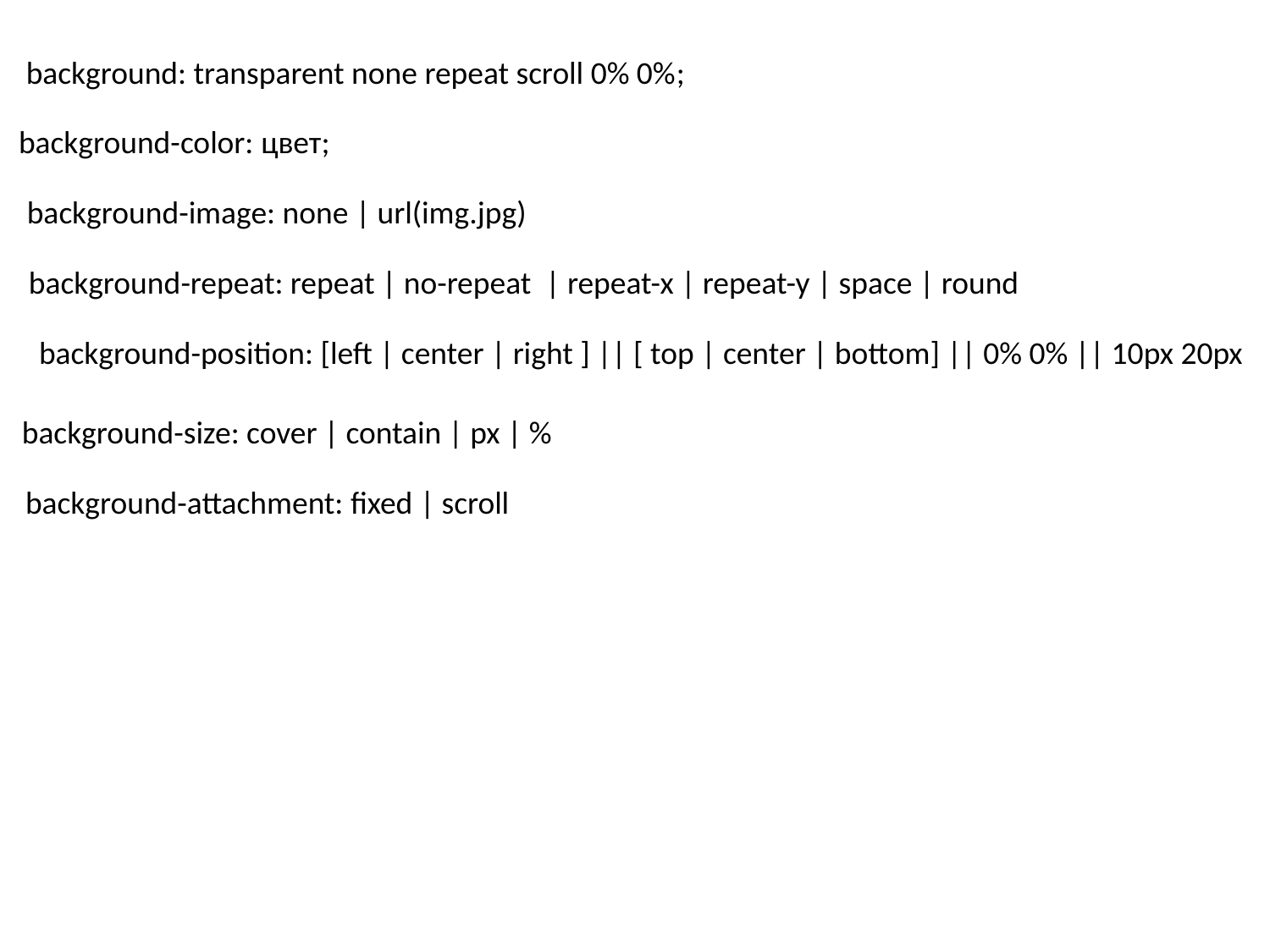

background: transparent none repeat scroll 0% 0%;
background-color: цвет;
background-image: none | url(img.jpg)
background-repeat: repeat | no-repeat  | repeat-x | repeat-y | space | round
background-position: [left | center | right ] || [ top | center | bottom] || 0% 0% || 10px 20px
background-size: cover | contain | px | %
background-attachment: fixed | scroll